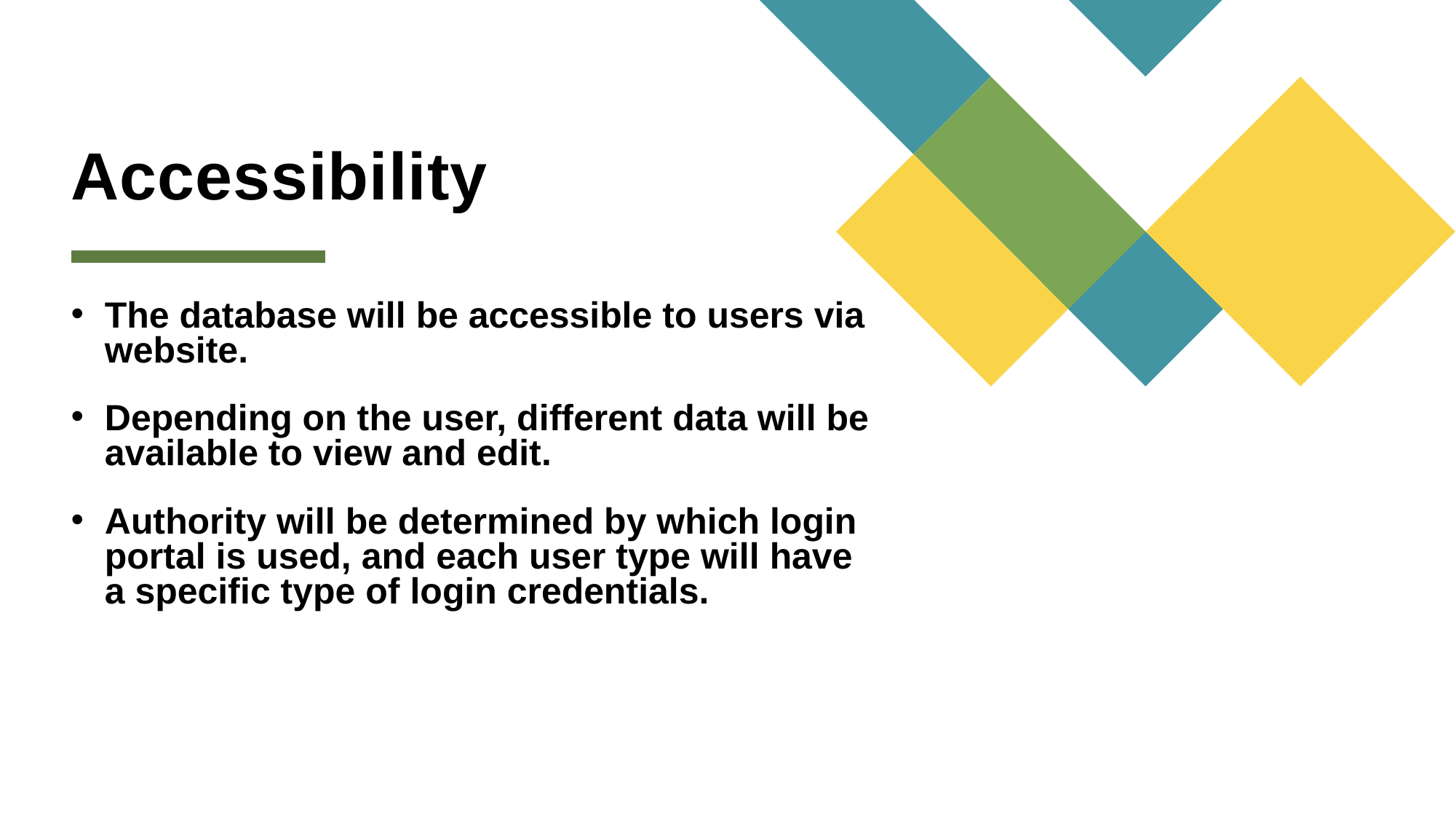

# Accessibility
The database will be accessible to users via website.
Depending on the user, different data will be available to view and edit.
Authority will be determined by which login portal is used, and each user type will have a specific type of login credentials.